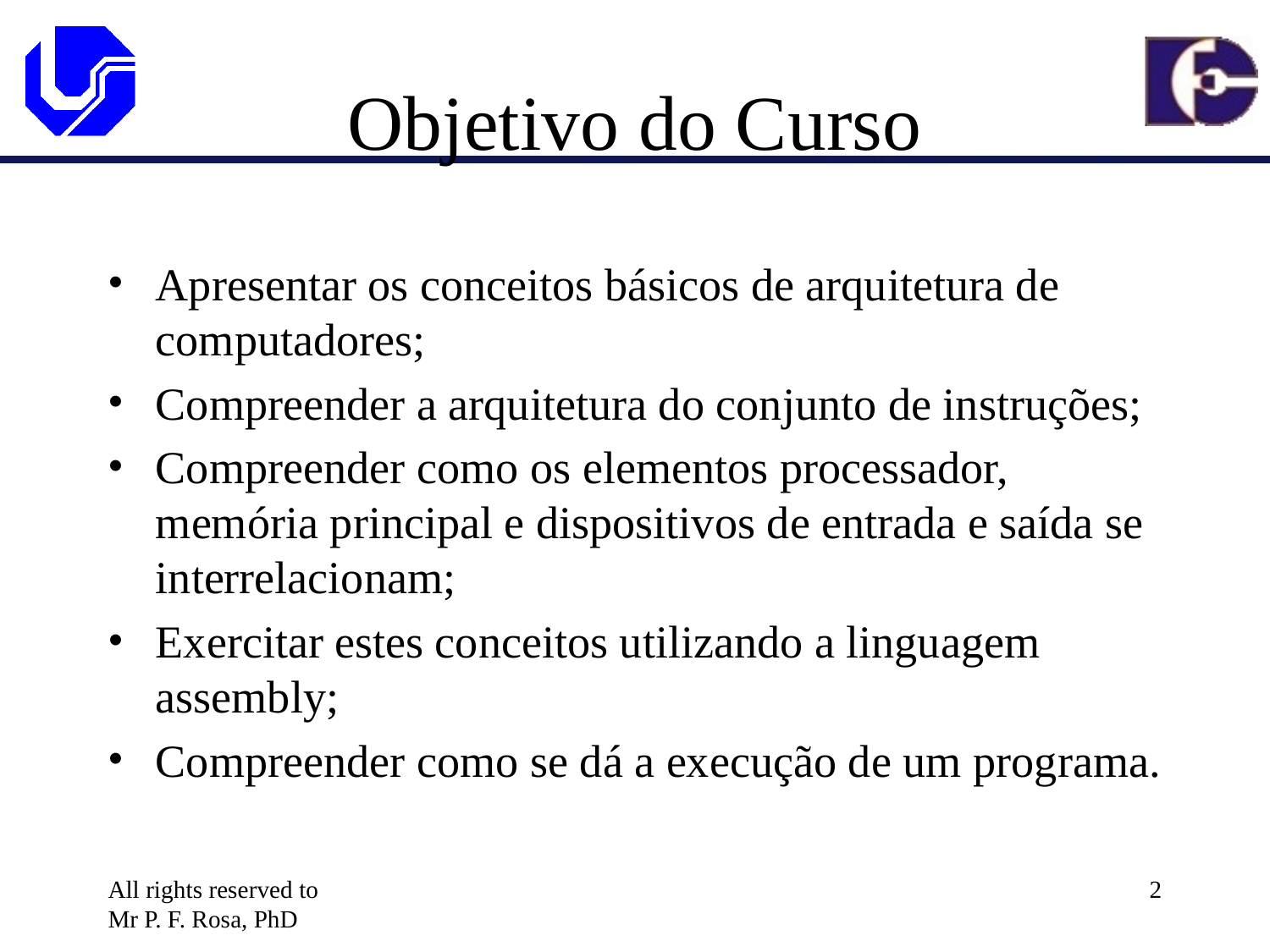

# Objetivo do Curso
Apresentar os conceitos básicos de arquitetura de computadores;
Compreender a arquitetura do conjunto de instruções;
Compreender como os elementos processador, memória principal e dispositivos de entrada e saída se interrelacionam;
Exercitar estes conceitos utilizando a linguagem assembly;
Compreender como se dá a execução de um programa.
All rights reserved to Mr P. F. Rosa, PhD
2